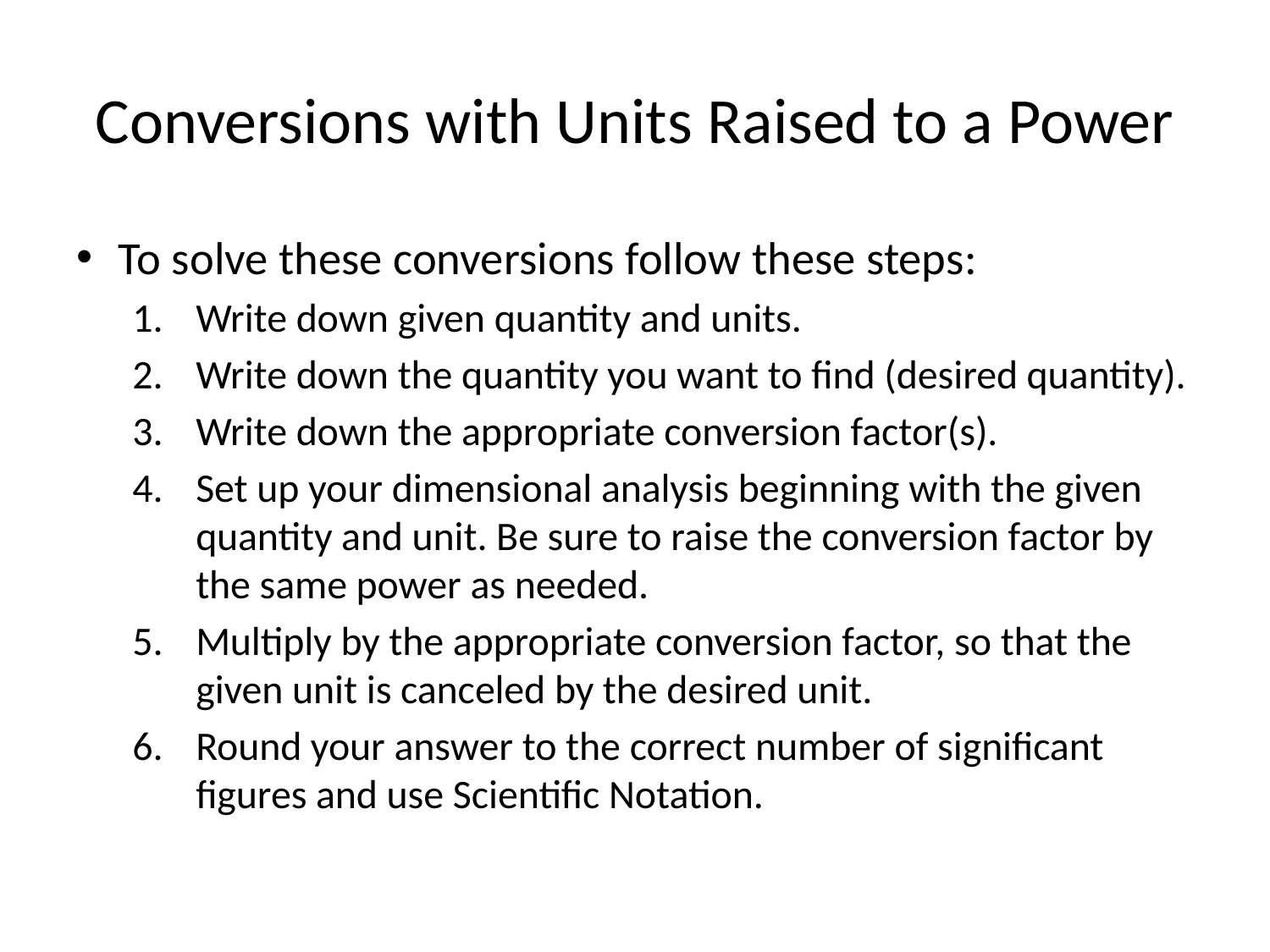

# Conversions with Units Raised to a Power
To solve these conversions follow these steps:
Write down given quantity and units.
Write down the quantity you want to find (desired quantity).
Write down the appropriate conversion factor(s).
Set up your dimensional analysis beginning with the given quantity and unit. Be sure to raise the conversion factor by the same power as needed.
Multiply by the appropriate conversion factor, so that the given unit is canceled by the desired unit.
Round your answer to the correct number of significant figures and use Scientific Notation.